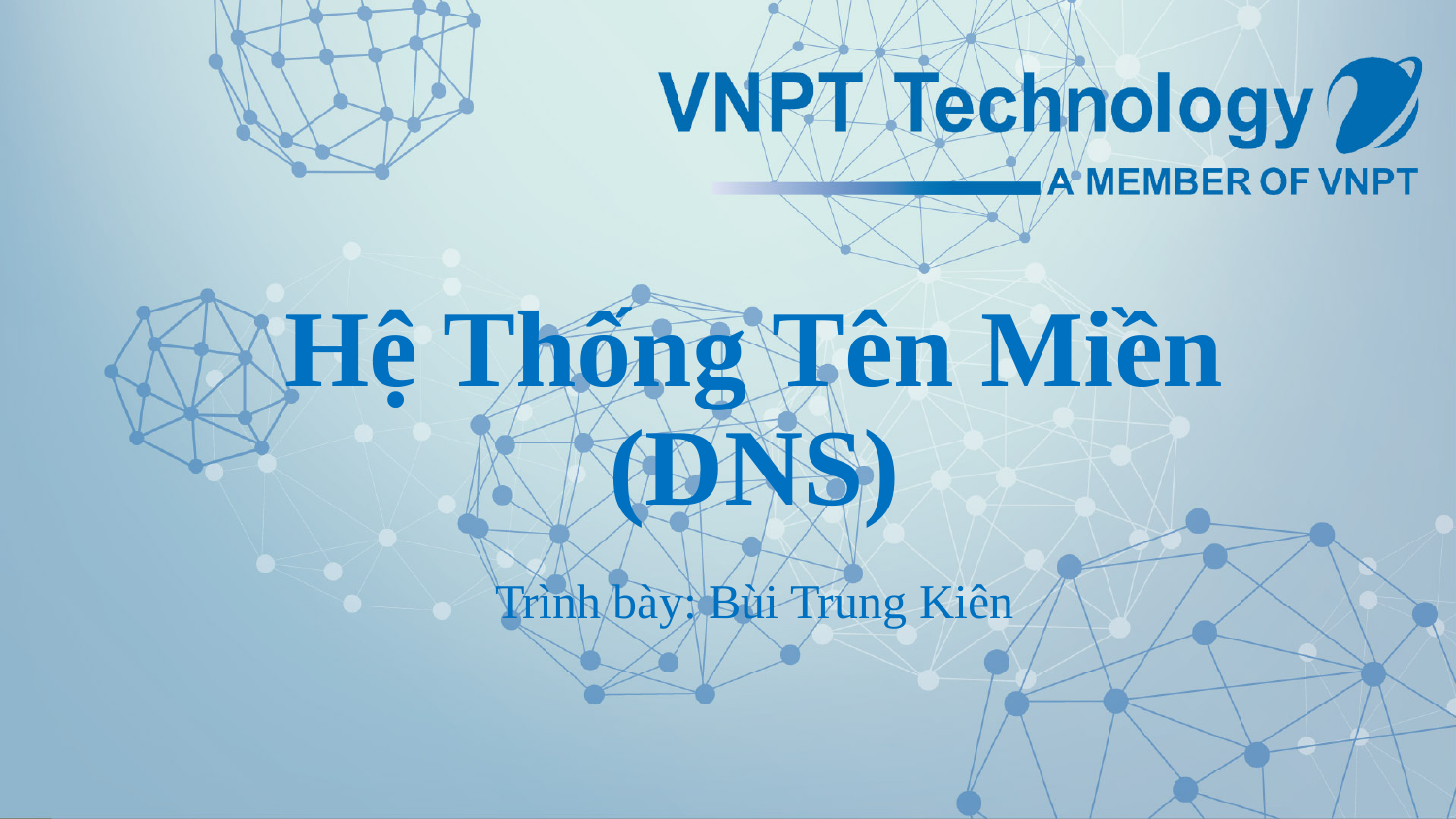

# Hệ Thống Tên Miền (DNS)
Trình bày: Bùi Trung Kiên